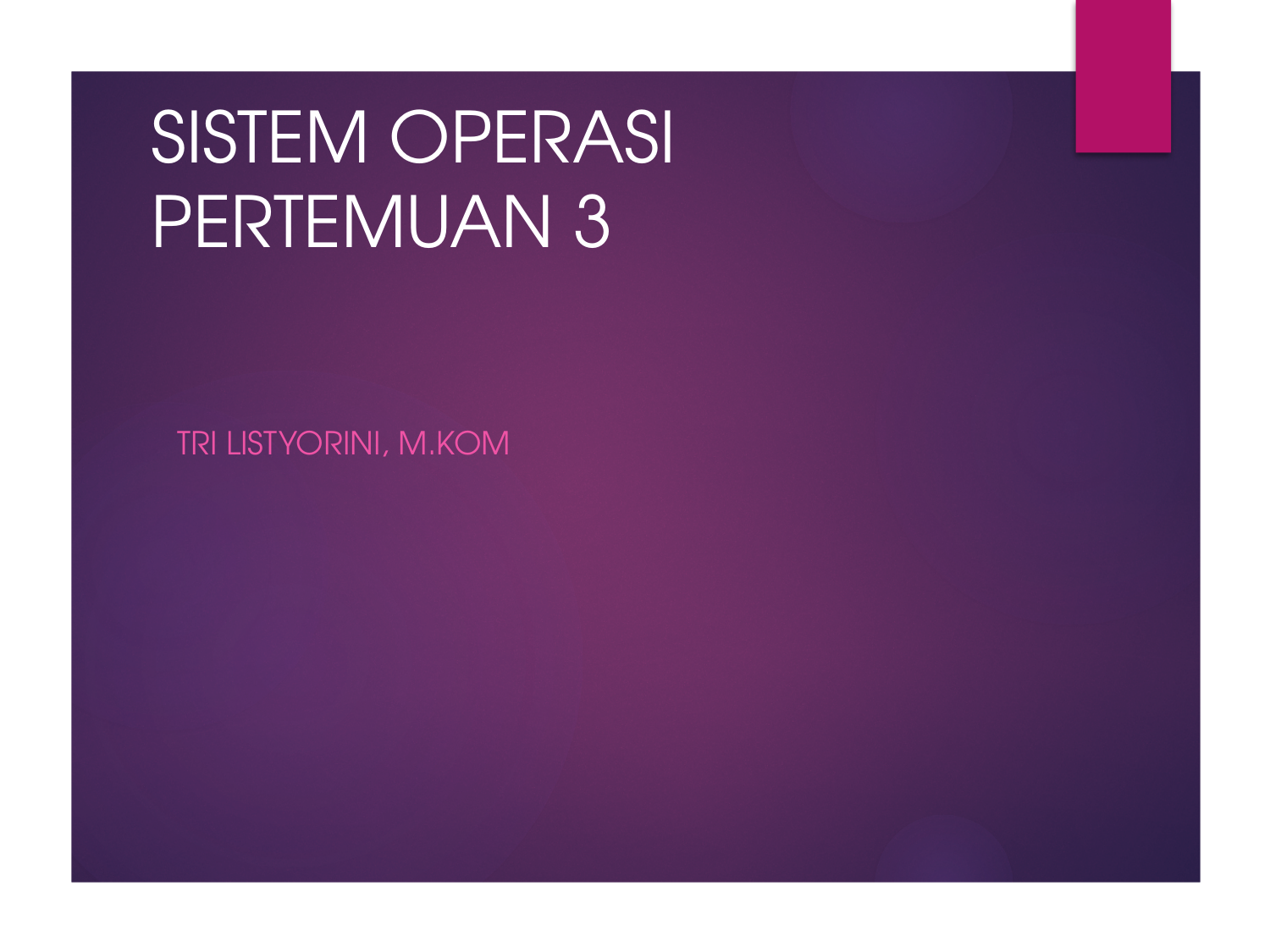

# SISTEM OPERASI PERTEMUAN 3
TRI LISTYORINI, M.Kom
Arsitektur & Organisasi Komputer
Thursday, February 24, 2011